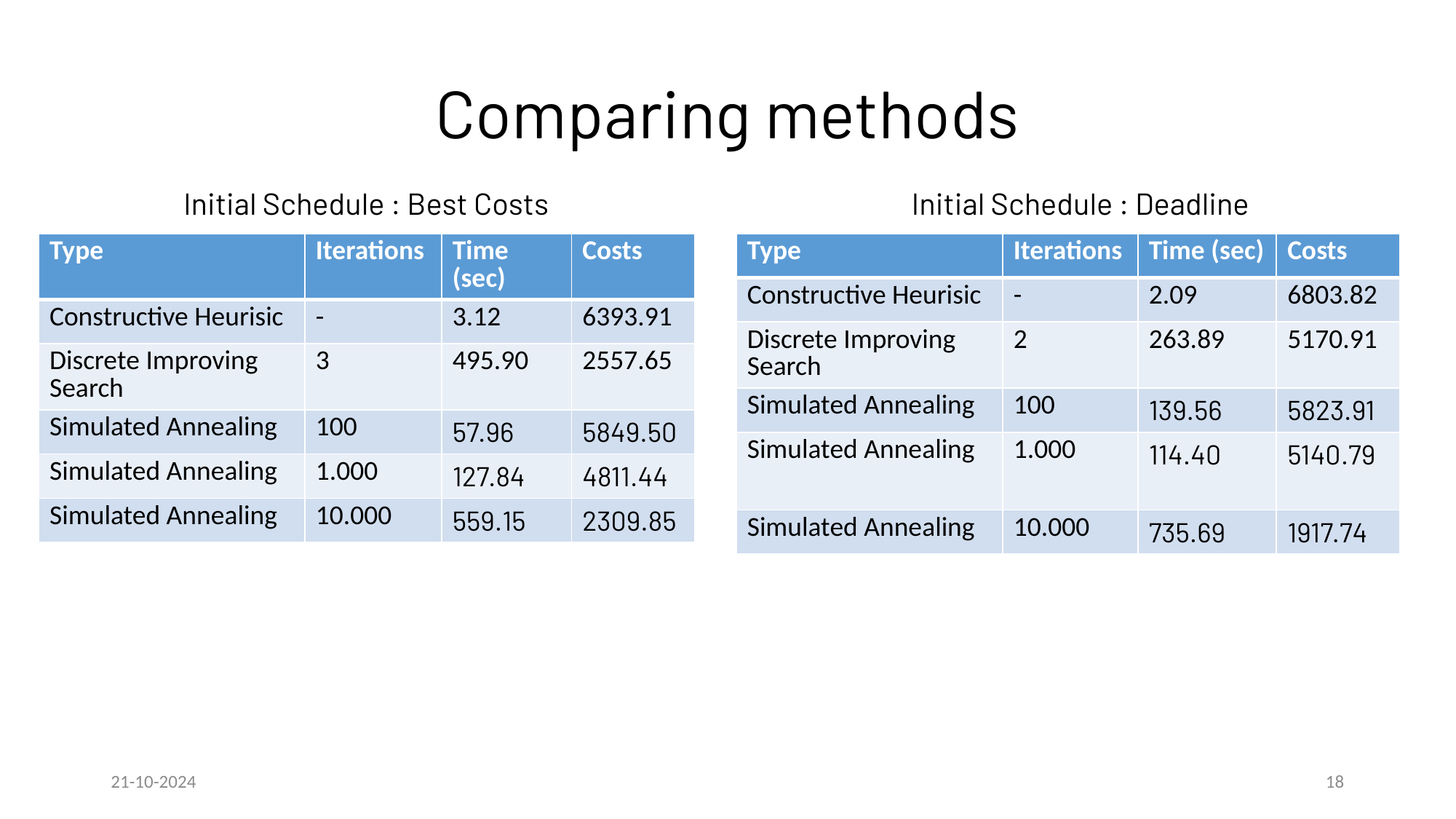

# Comparing methods
Initial Schedule : Best Costs
Initial Schedule : Deadline
| Type | Iterations | Time (sec) | Costs |
| --- | --- | --- | --- |
| Constructive Heurisic | - | 2.09 | 6803.82 |
| Discrete Improving Search | 2 | 263.89 | 5170.91 |
| Simulated Annealing | 100 | 139.56 | 5823.91 |
| Simulated Annealing | 1.000 | 114.40 | 5140.79 |
| Simulated Annealing | 10.000 | 735.69 | 1917.74 |
| Type | Iterations | Time (sec) | Costs |
| --- | --- | --- | --- |
| Constructive Heurisic | - | 3.12 | 6393.91 |
| Discrete Improving Search | 3 | 495.90 | 2557.65 |
| Simulated Annealing | 100 | 57.96 | 5849.50 |
| Simulated Annealing | 1.000 | 127.84 | 4811.44 |
| Simulated Annealing | 10.000 | 559.15 | 2309.85 |
21-10-2024
18